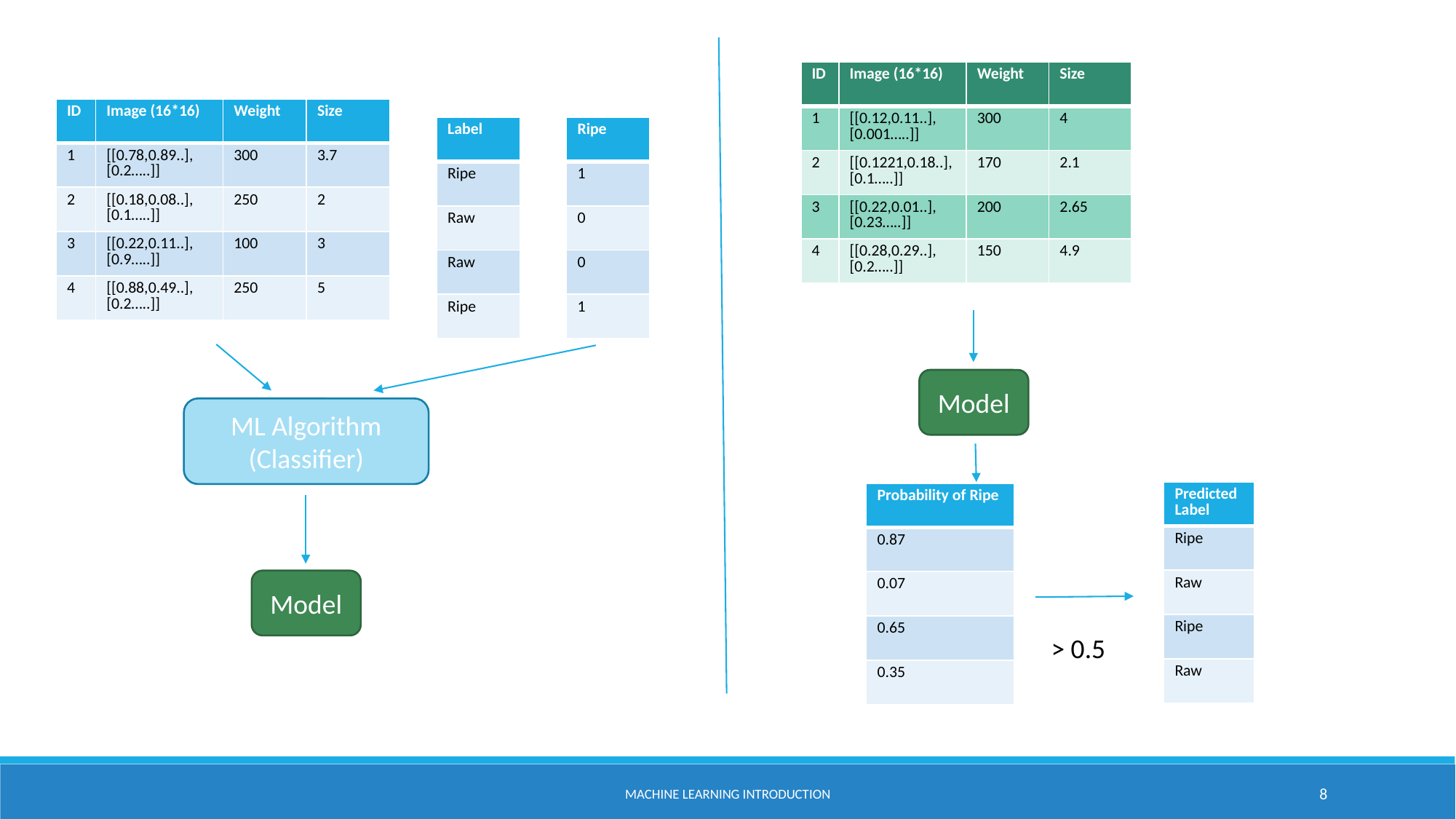

| ID | Image (16\*16) | Weight | Size |
| --- | --- | --- | --- |
| 1 | [[0.12,0.11..], [0.001…..]] | 300 | 4 |
| 2 | [[0.1221,0.18..], [0.1…..]] | 170 | 2.1 |
| 3 | [[0.22,0.01..], [0.23…..]] | 200 | 2.65 |
| 4 | [[0.28,0.29..], [0.2…..]] | 150 | 4.9 |
| ID | Image (16\*16) | Weight | Size |
| --- | --- | --- | --- |
| 1 | [[0.78,0.89..], [0.2…..]] | 300 | 3.7 |
| 2 | [[0.18,0.08..], [0.1…..]] | 250 | 2 |
| 3 | [[0.22,0.11..], [0.9…..]] | 100 | 3 |
| 4 | [[0.88,0.49..], [0.2…..]] | 250 | 5 |
| Label |
| --- |
| Ripe |
| Raw |
| Raw |
| Ripe |
| Ripe |
| --- |
| 1 |
| 0 |
| 0 |
| 1 |
Model
ML Algorithm (Classifier)
| Predicted Label |
| --- |
| Ripe |
| Raw |
| Ripe |
| Raw |
| Probability of Ripe |
| --- |
| 0.87 |
| 0.07 |
| 0.65 |
| 0.35 |
Model
> 0.5
Machine Learning Introduction
8